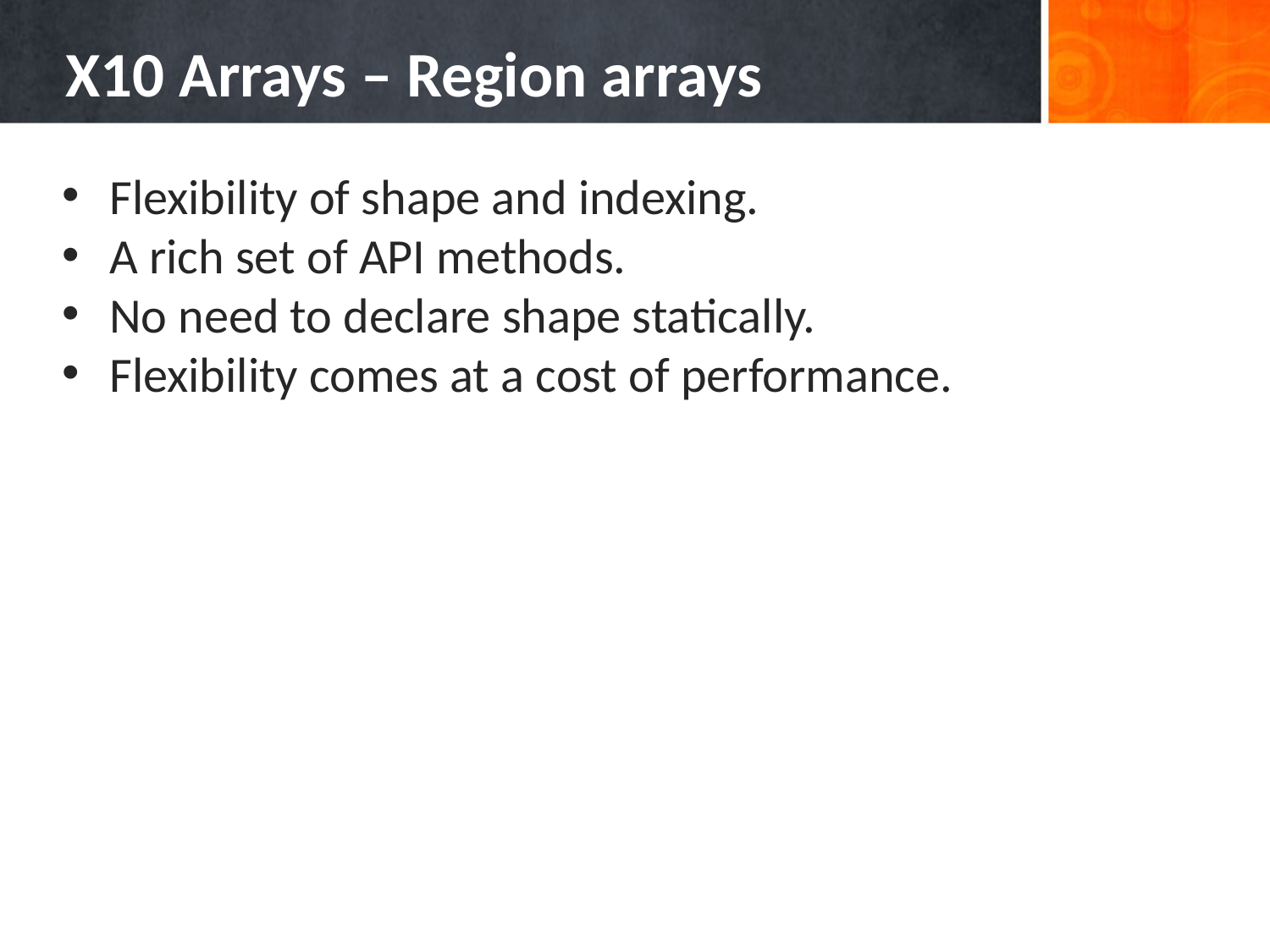

# X10 Arrays – Region arrays
Flexibility of shape and indexing.
A rich set of API methods.
No need to declare shape statically.
Flexibility comes at a cost of performance.